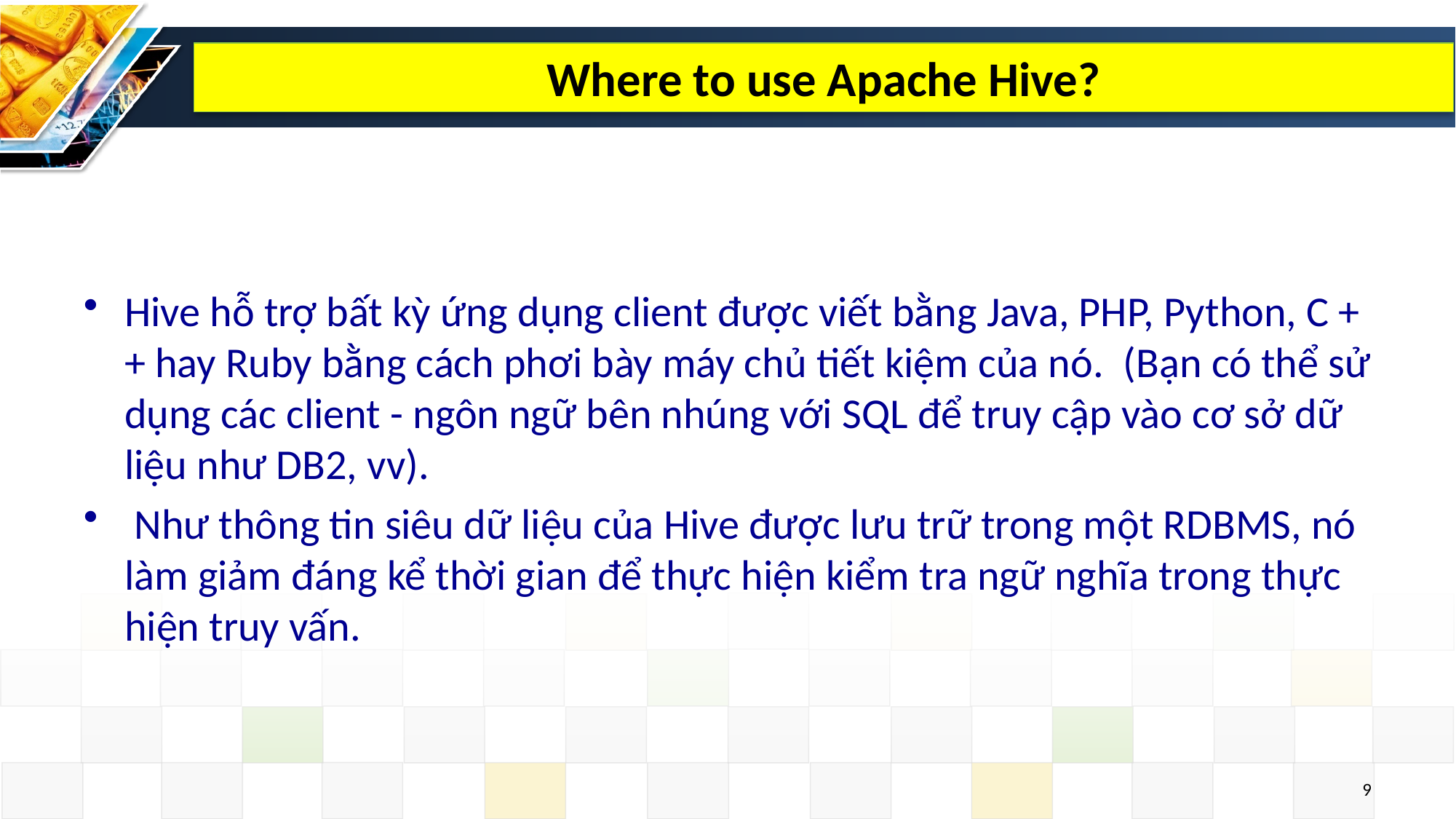

#
Where to use Apache Hive?
Hive hỗ trợ bất kỳ ứng dụng client được viết bằng Java, PHP, Python, C ++ hay Ruby bằng cách phơi bày máy chủ tiết kiệm của nó.  (Bạn có thể sử dụng các client - ngôn ngữ bên nhúng với SQL để truy cập vào cơ sở dữ liệu như DB2, vv).
 Như thông tin siêu dữ liệu của Hive được lưu trữ trong một RDBMS, nó làm giảm đáng kể thời gian để thực hiện kiểm tra ngữ nghĩa trong thực hiện truy vấn.

9